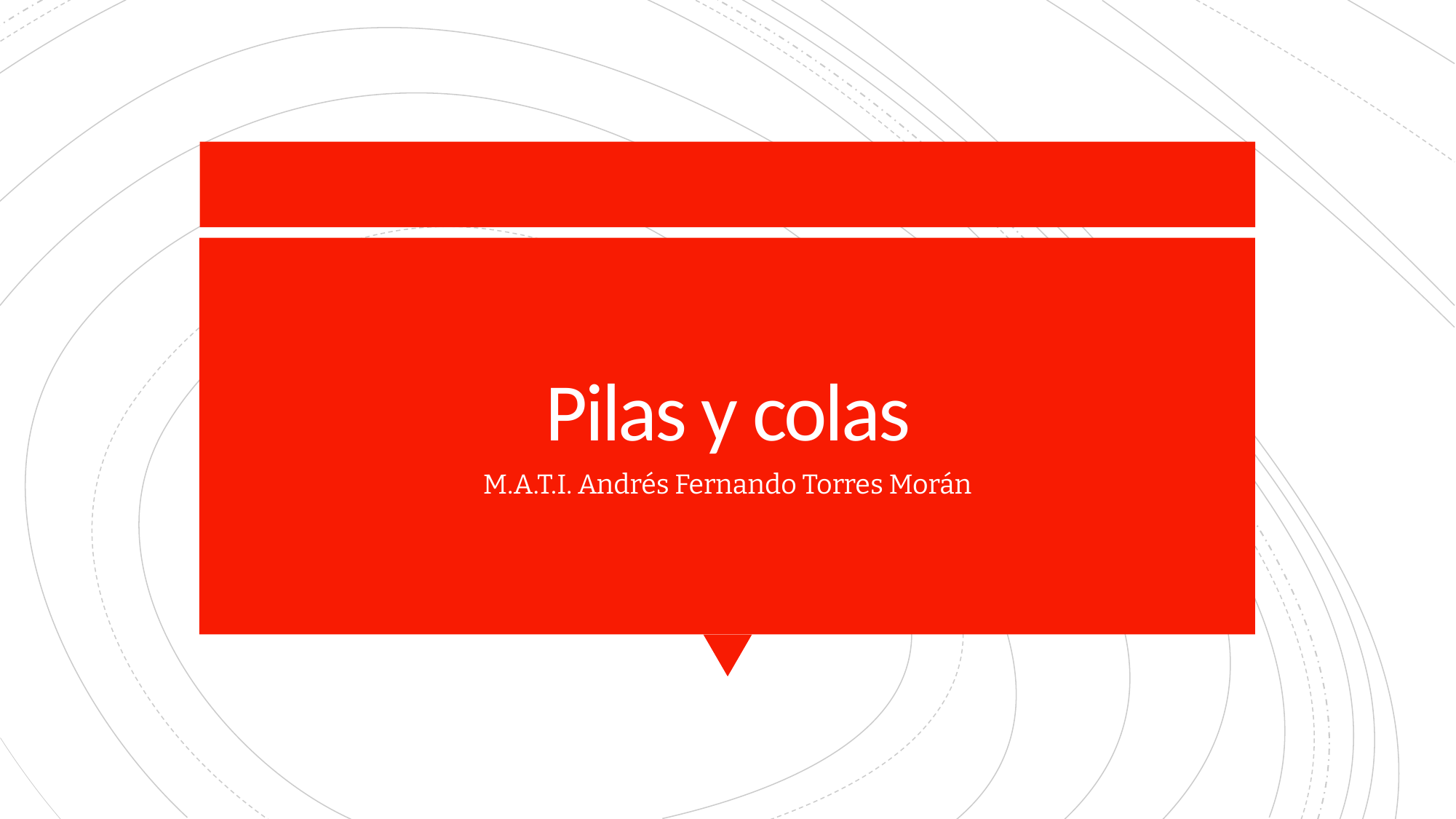

# Pilas y colas
M.A.T.I. Andrés Fernando Torres Morán